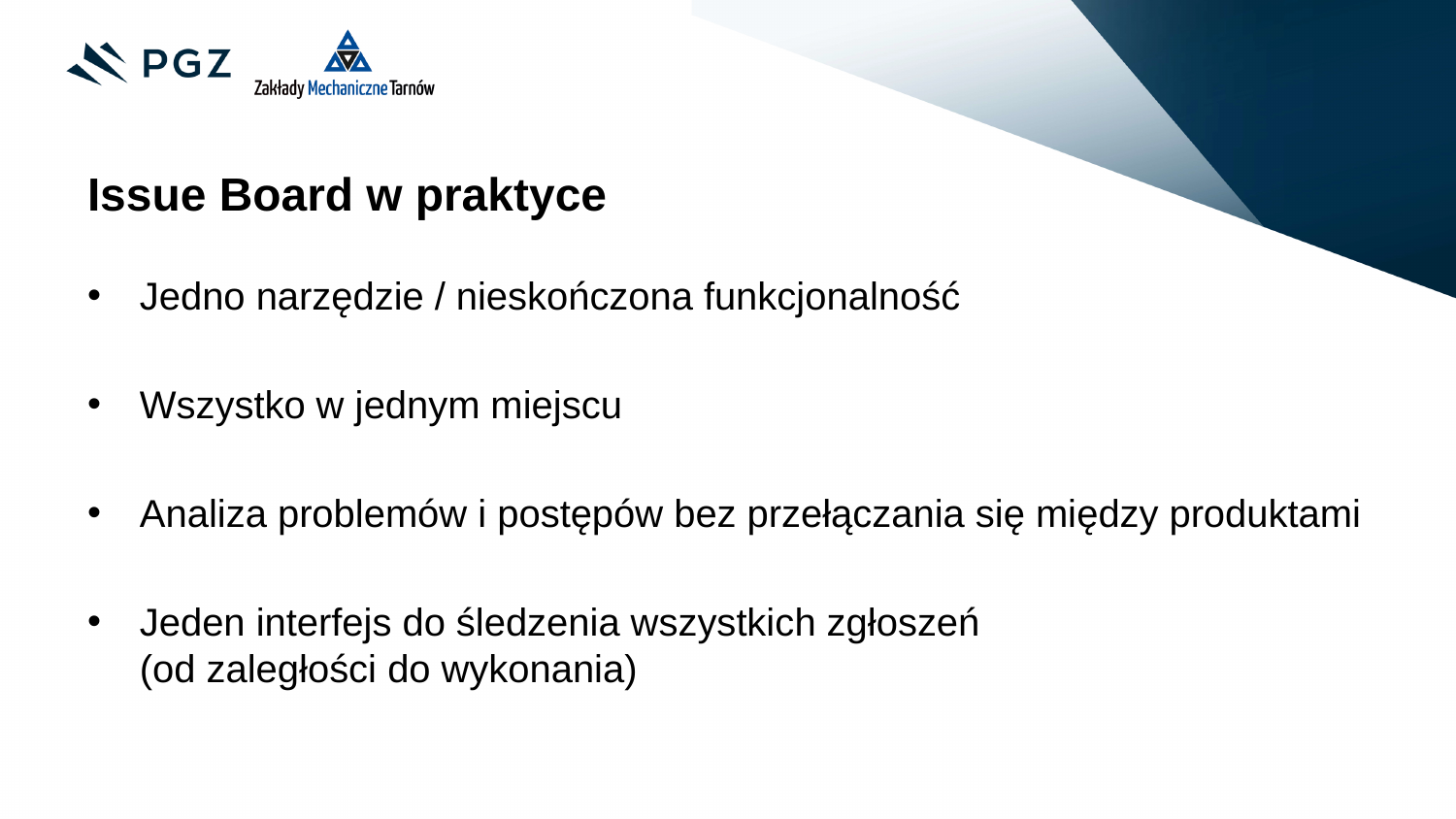

Issue Board w praktyce

Jedno narzędzie / nieskończona funkcjonalność

Wszystko w jednym miejscu

Analiza problemów i postępów bez przełączania się między produktami

Jeden interfejs do śledzenia wszystkich zgłoszeń
(od zaległości do wykonania)